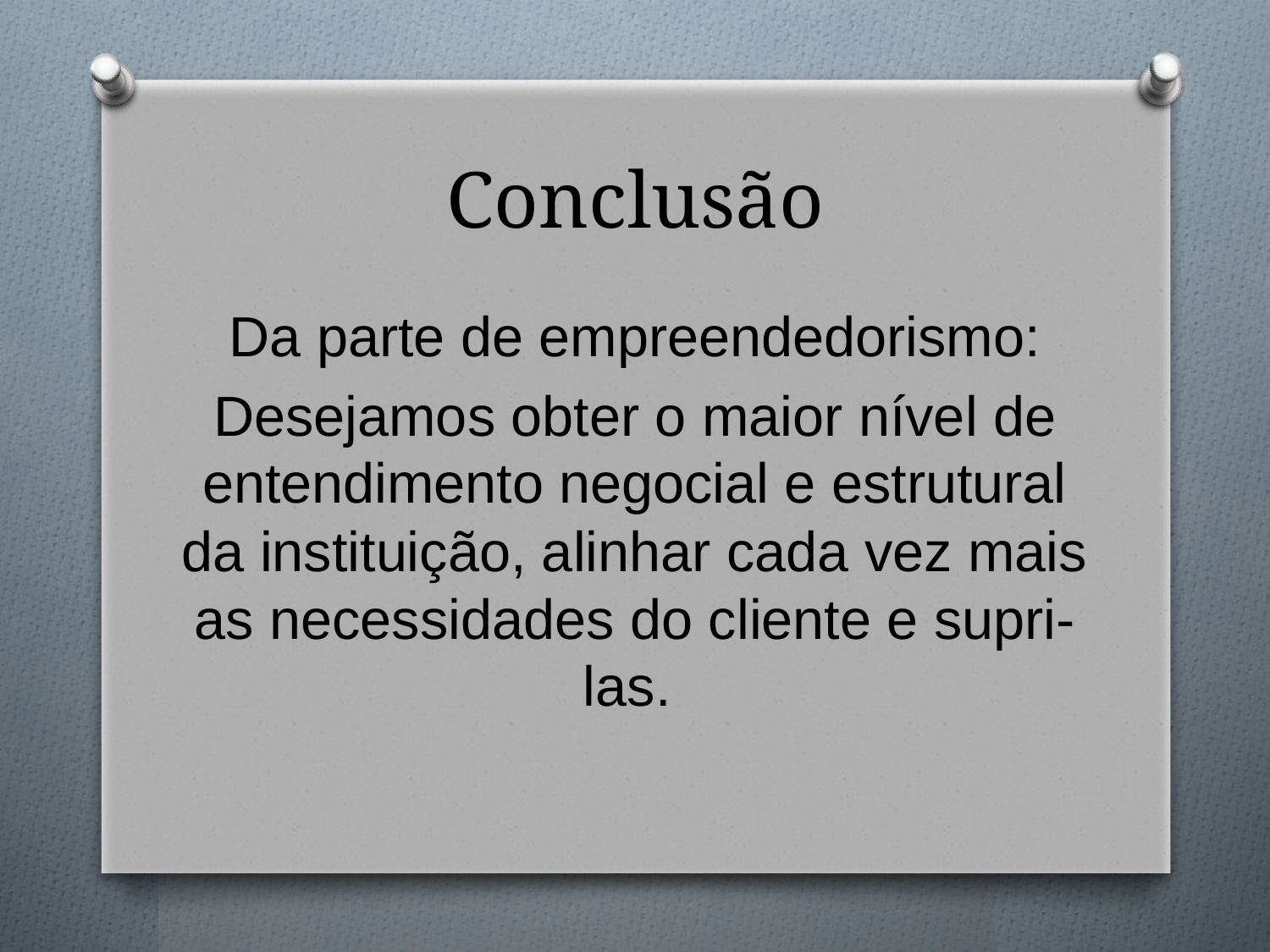

# Conclusão
Da parte de empreendedorismo:
Desejamos obter o maior nível de entendimento negocial e estrutural da instituição, alinhar cada vez mais as necessidades do cliente e supri-las.